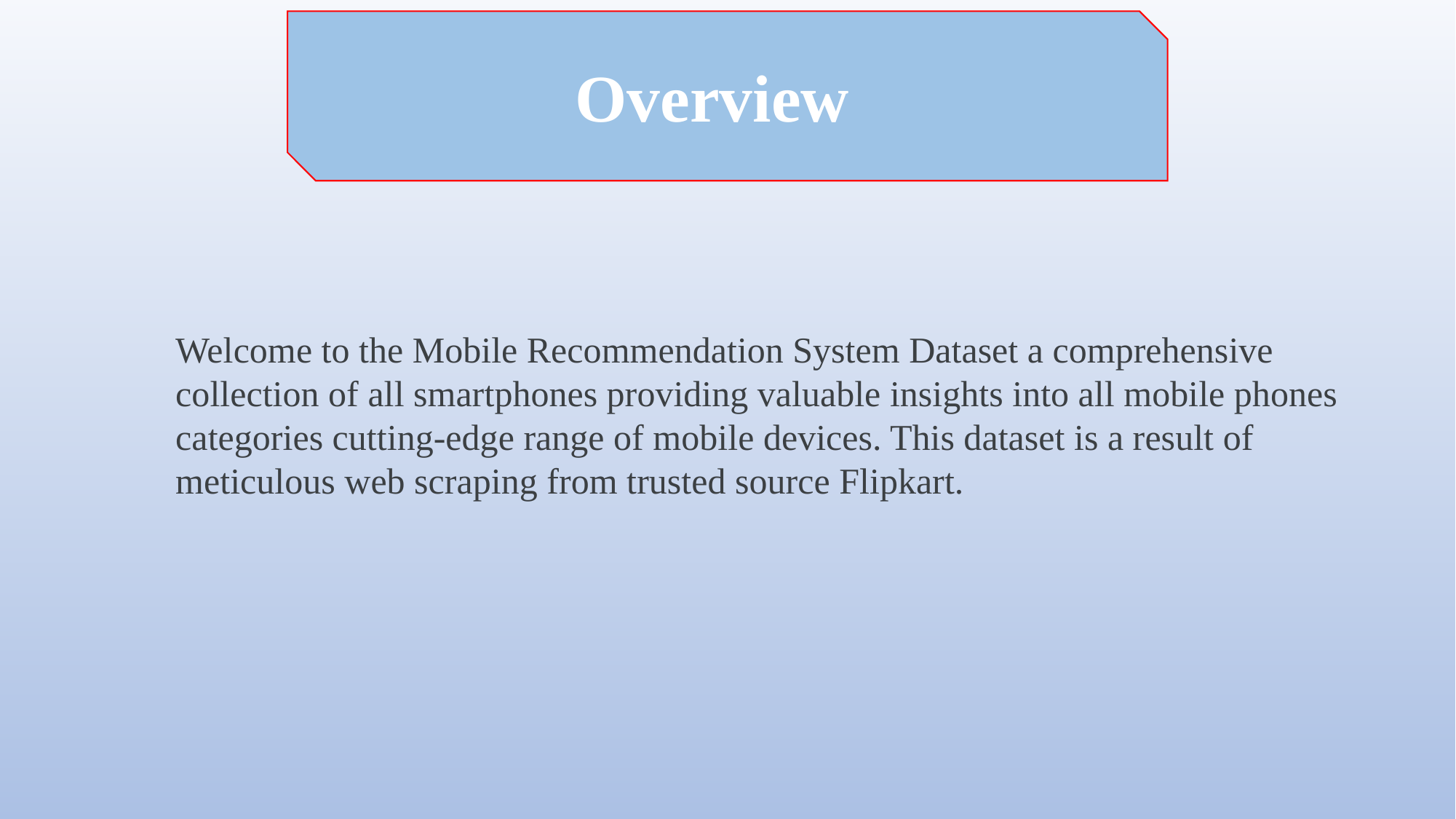

Overview
Welcome to the Mobile Recommendation System Dataset a comprehensive collection of all smartphones providing valuable insights into all mobile phones categories cutting-edge range of mobile devices. This dataset is a result of meticulous web scraping from trusted source Flipkart.